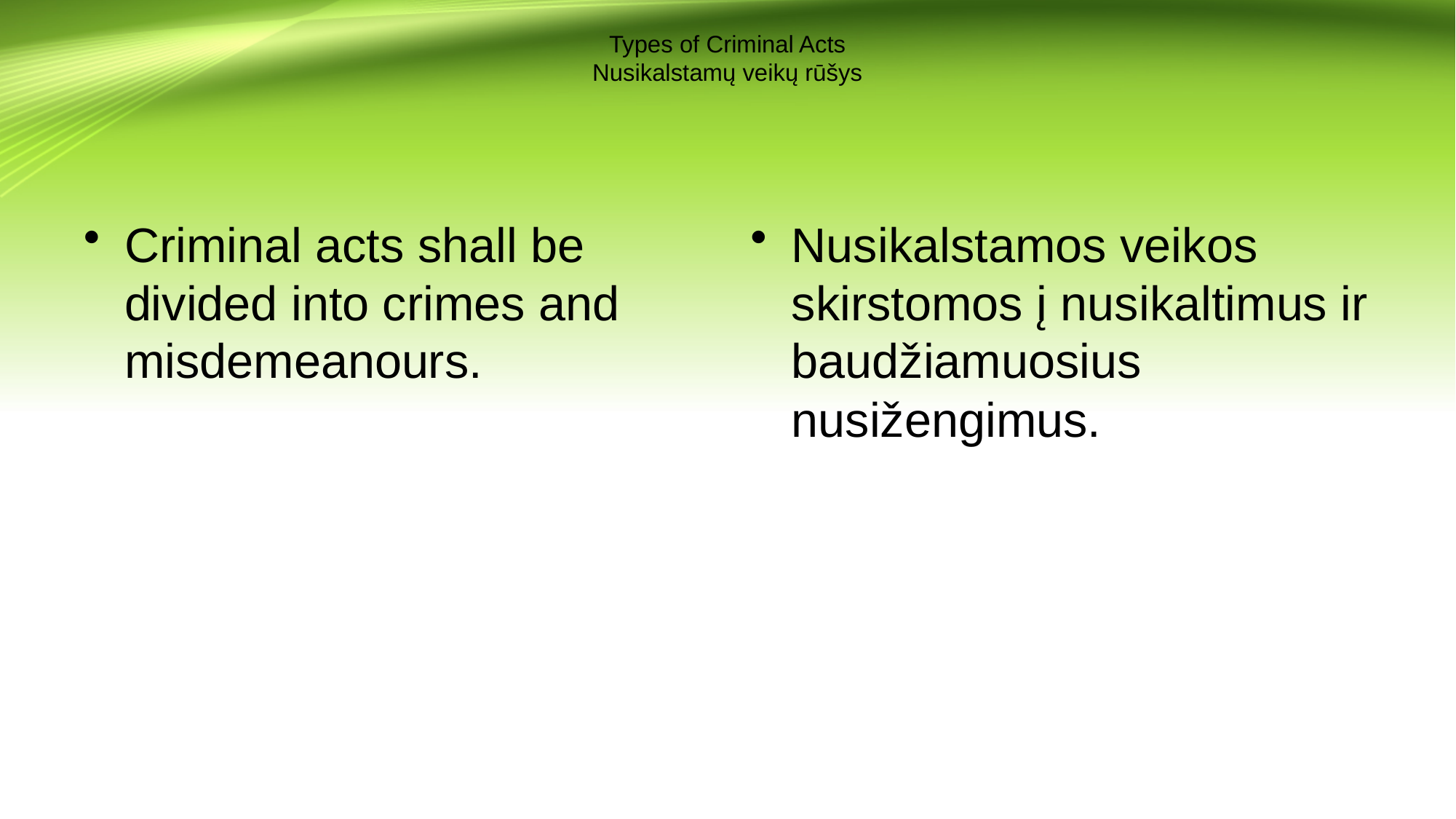

# Types of Criminal Acts Nusikalstamų veikų rūšys

Criminal acts shall be divided into crimes and misdemeanours.

Nusikalstamos veikos skirstomos į nusikaltimus ir baudžiamuosius nusižengimus.